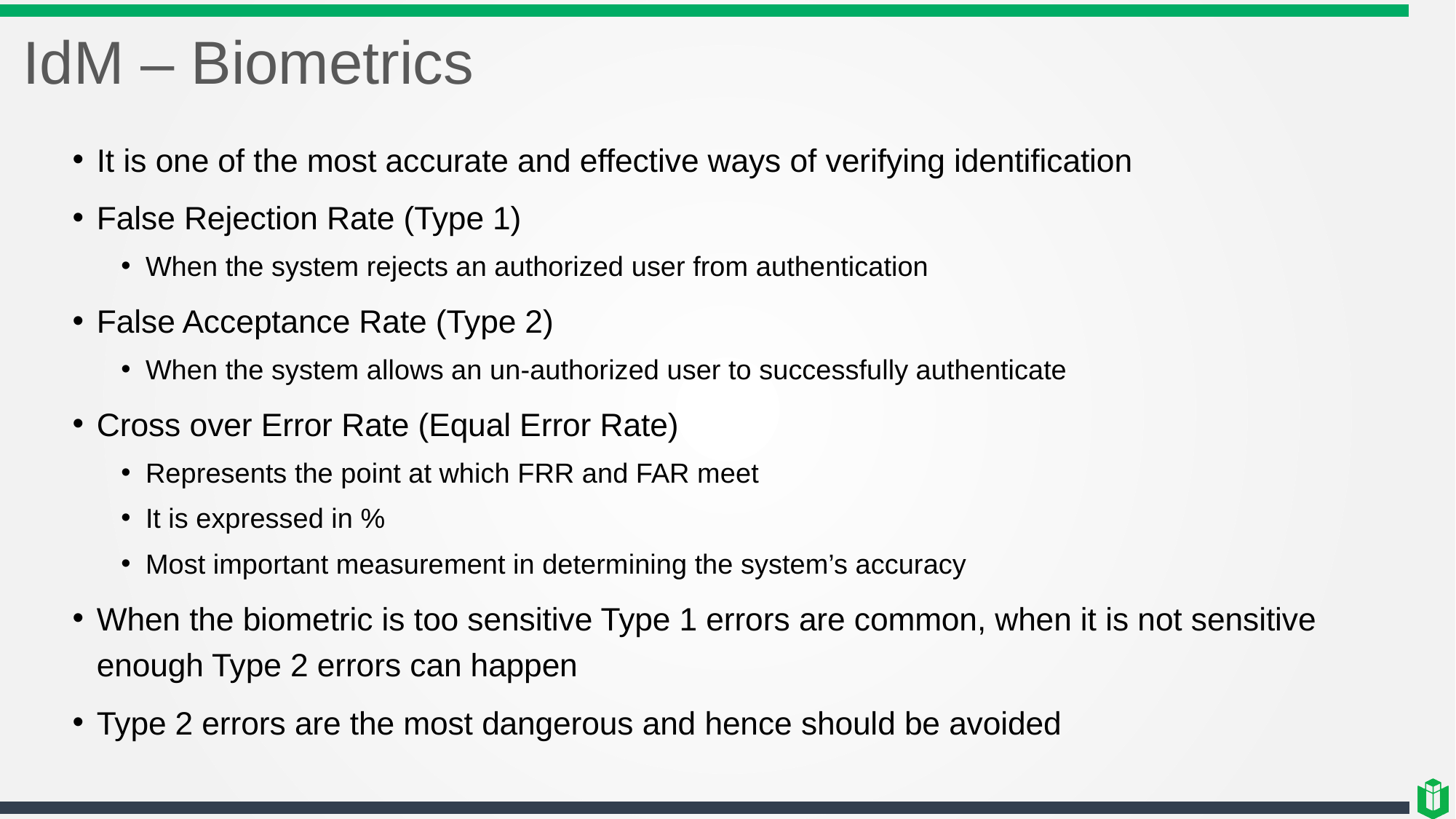

# IdM – Biometrics
It is one of the most accurate and effective ways of verifying identification
False Rejection Rate (Type 1)
When the system rejects an authorized user from authentication
False Acceptance Rate (Type 2)
When the system allows an un-authorized user to successfully authenticate
Cross over Error Rate (Equal Error Rate)
Represents the point at which FRR and FAR meet
It is expressed in %
Most important measurement in determining the system’s accuracy
When the biometric is too sensitive Type 1 errors are common, when it is not sensitive enough Type 2 errors can happen
Type 2 errors are the most dangerous and hence should be avoided